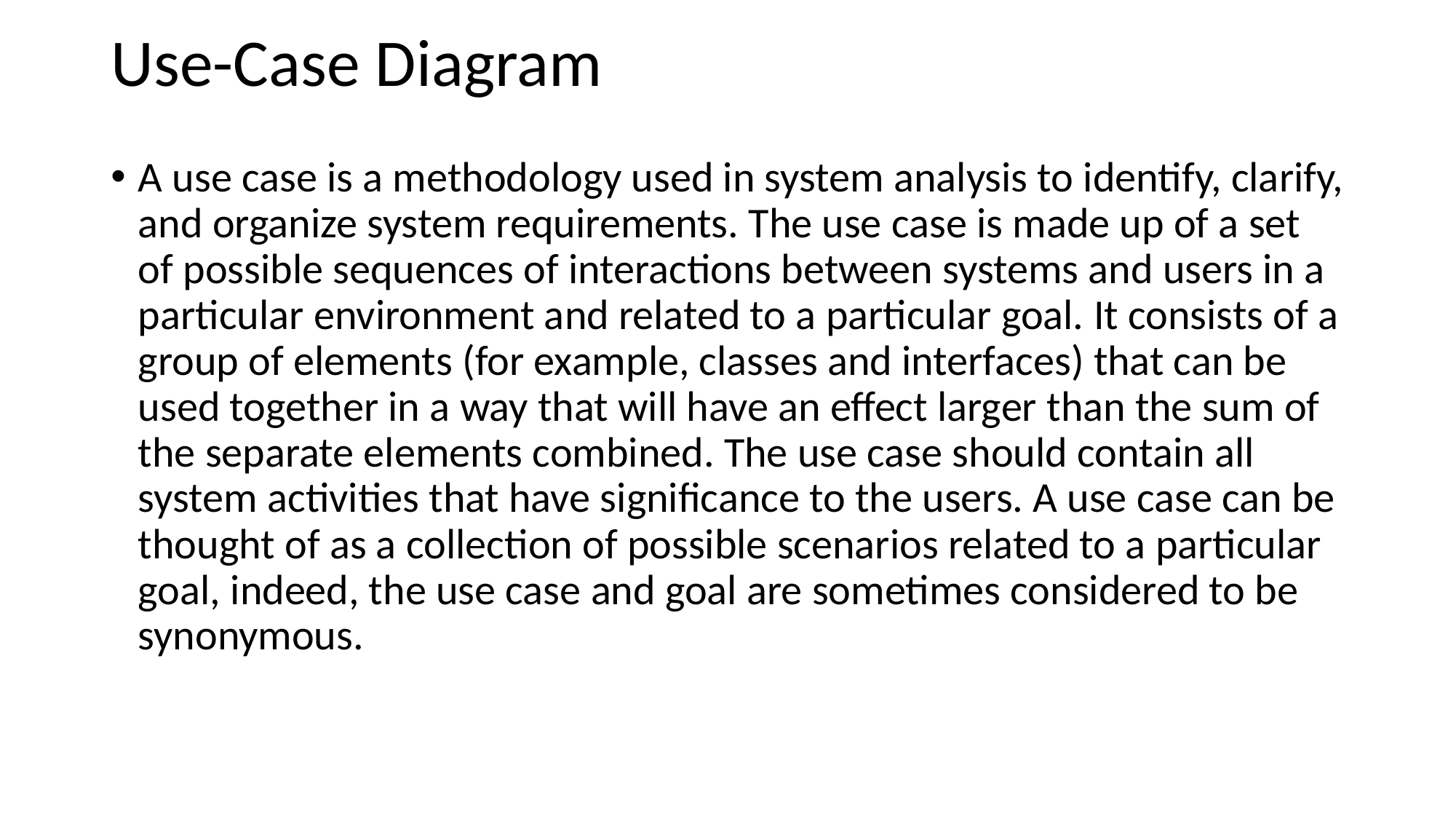

# Use-Case Diagram
A use case is a methodology used in system analysis to identify, clarify, and organize system requirements. The use case is made up of a set of possible sequences of interactions between systems and users in a particular environment and related to a particular goal. It consists of a group of elements (for example, classes and interfaces) that can be used together in a way that will have an effect larger than the sum of the separate elements combined. The use case should contain all system activities that have significance to the users. A use case can be thought of as a collection of possible scenarios related to a particular goal, indeed, the use case and goal are sometimes considered to be synonymous.